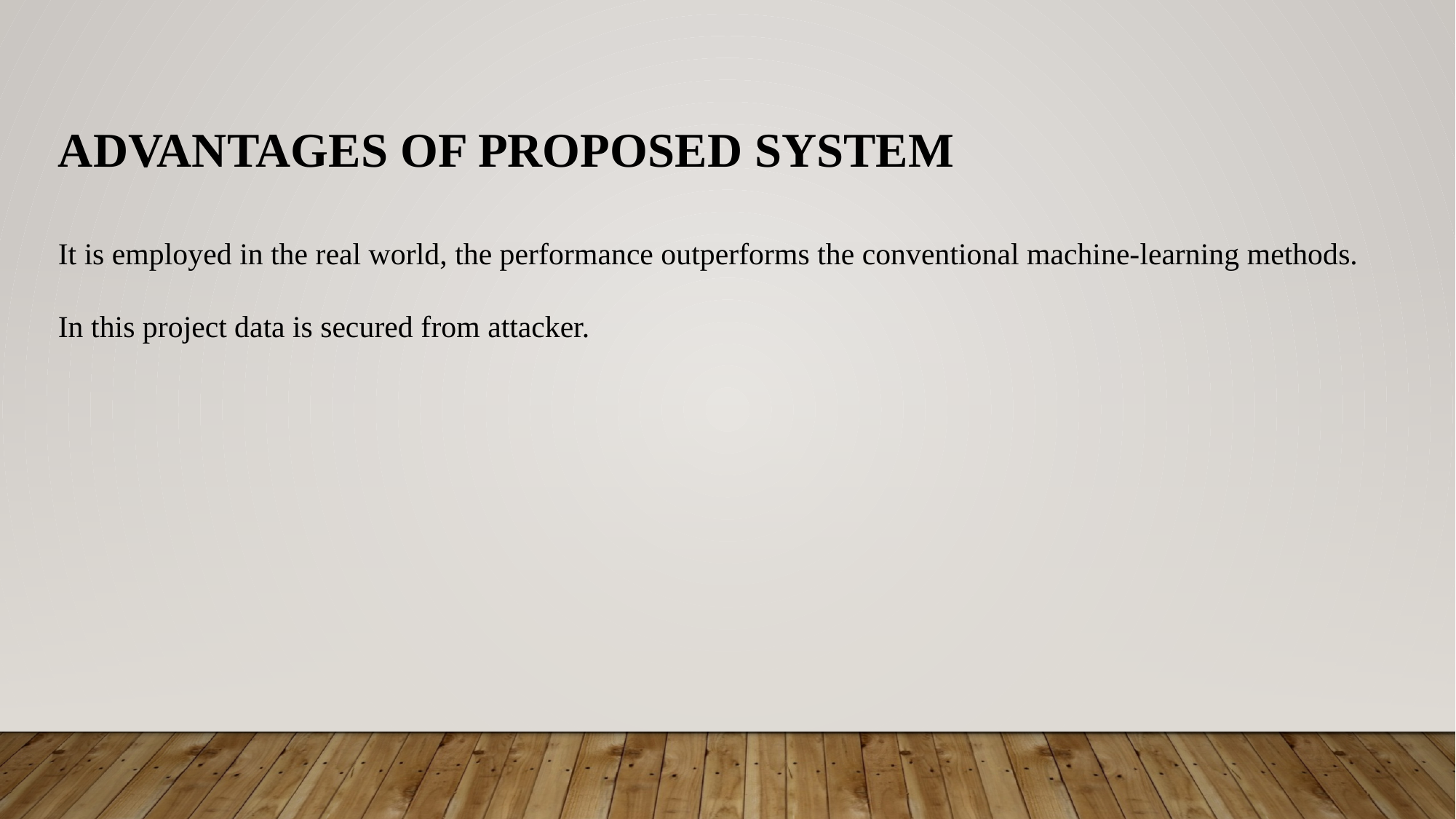

ADVANTAGES OF PROPOSED SYSTEM

It is employed in the real world, the performance outperforms the conventional machine-learning methods.

In this project data is secured from attacker.